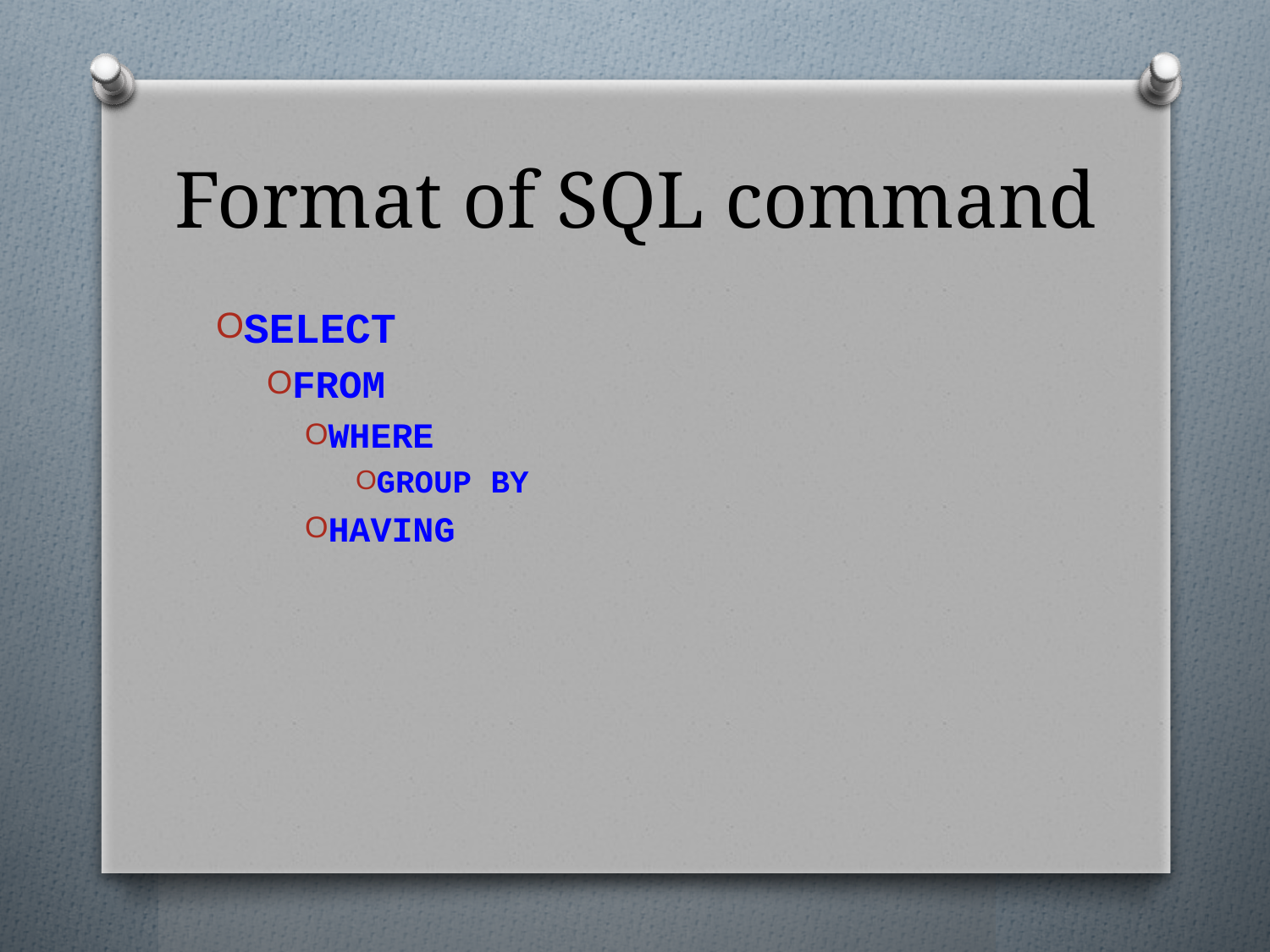

# Format of SQL command
SELECT
FROM
WHERE
GROUP BY
HAVING